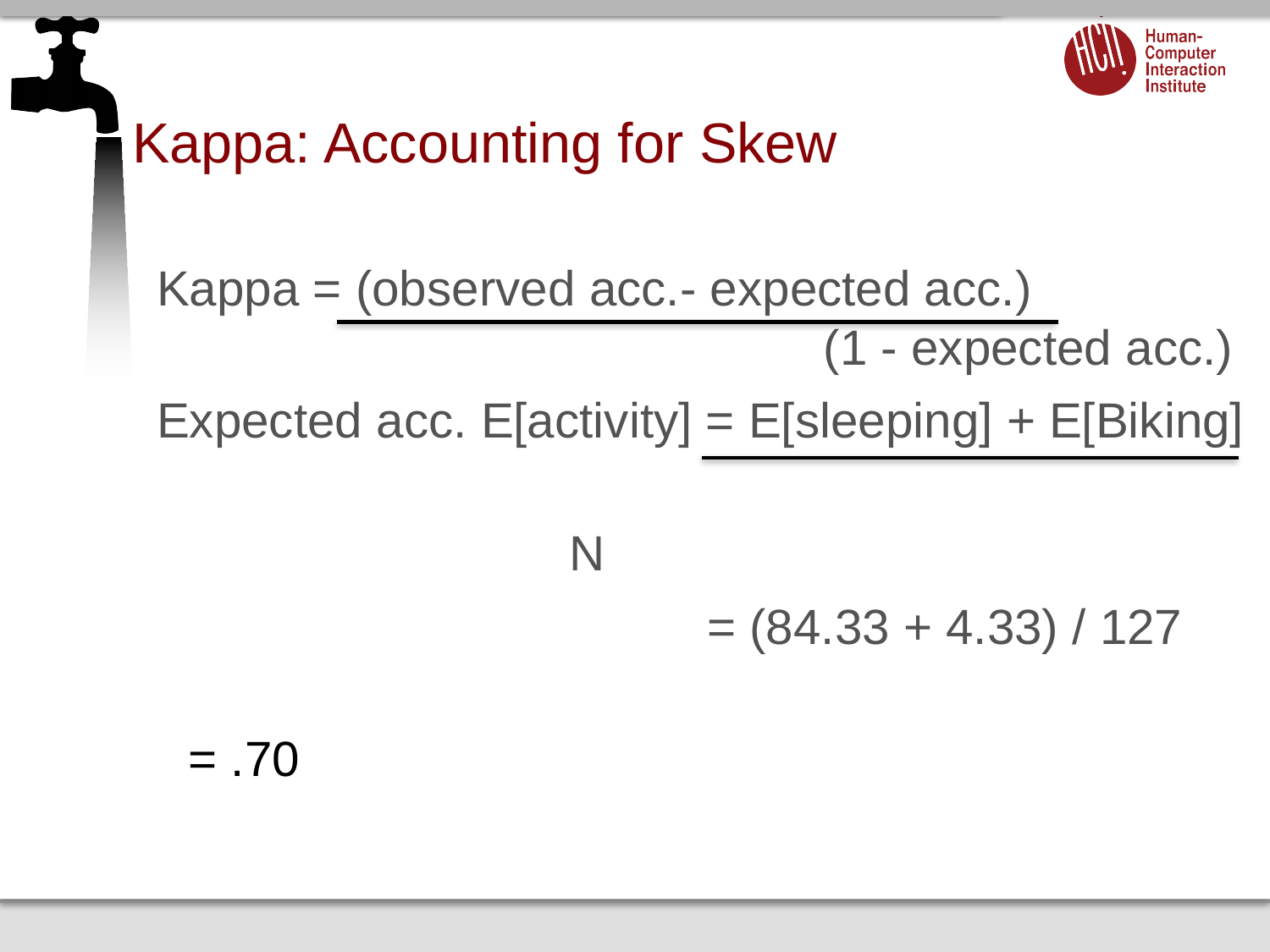

# Kappa: Accounting for Skew
Kappa = (observed acc.- expected acc.)
					(1 - expected acc.)
Expected acc. E[activity] = E[sleeping] + E[Biking]
												N
                                        = (84.33 + 4.33) / 127
									   = .70